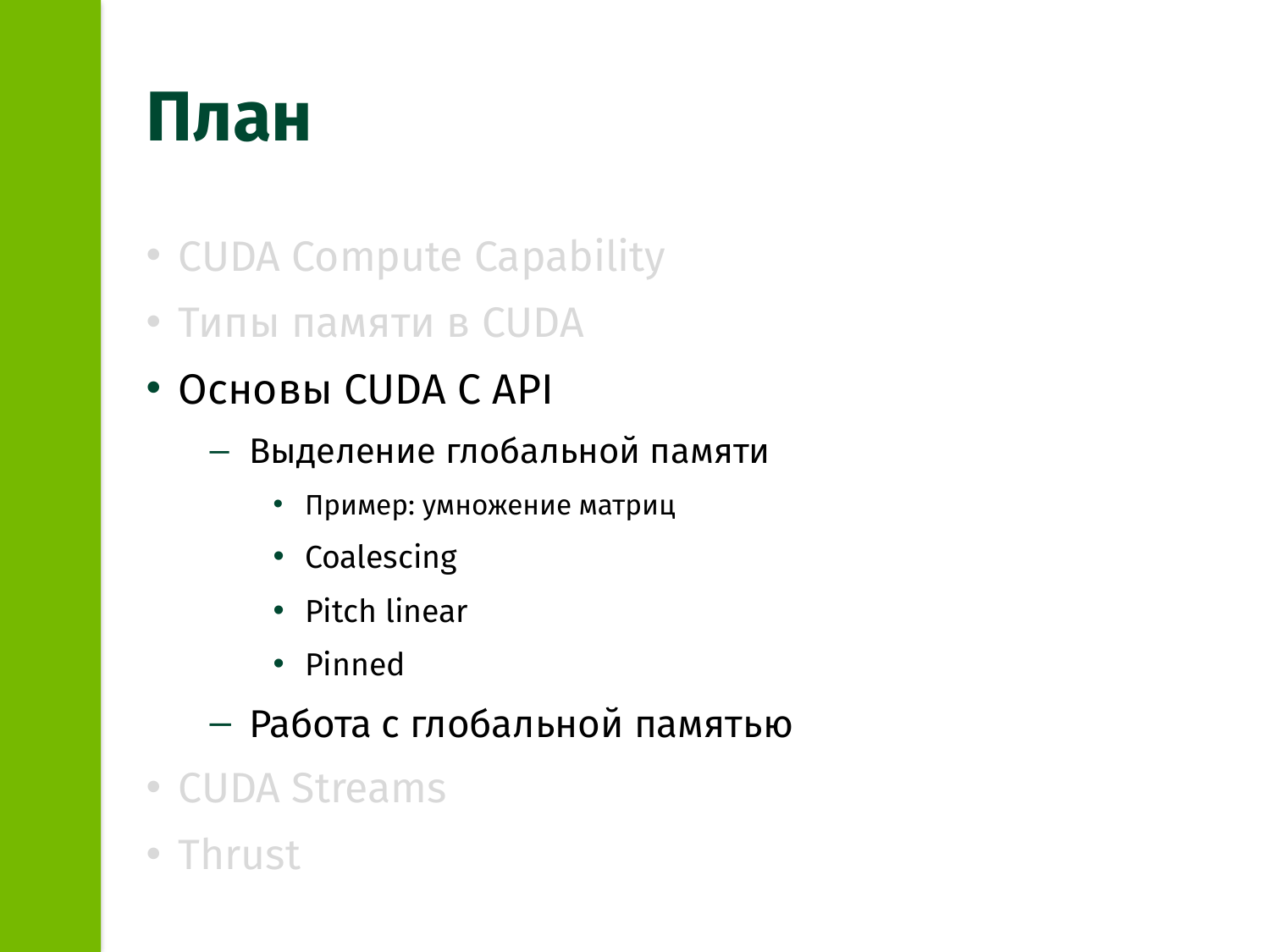

# План
CUDA Compute Capability
Типы памяти в CUDA
Основы CUDA C API
Выделение глобальной памяти
Пример: умножение матриц
Coalescing
Pitch linear
Pinned
Работа с глобальной памятью
CUDA Streams
Thrust